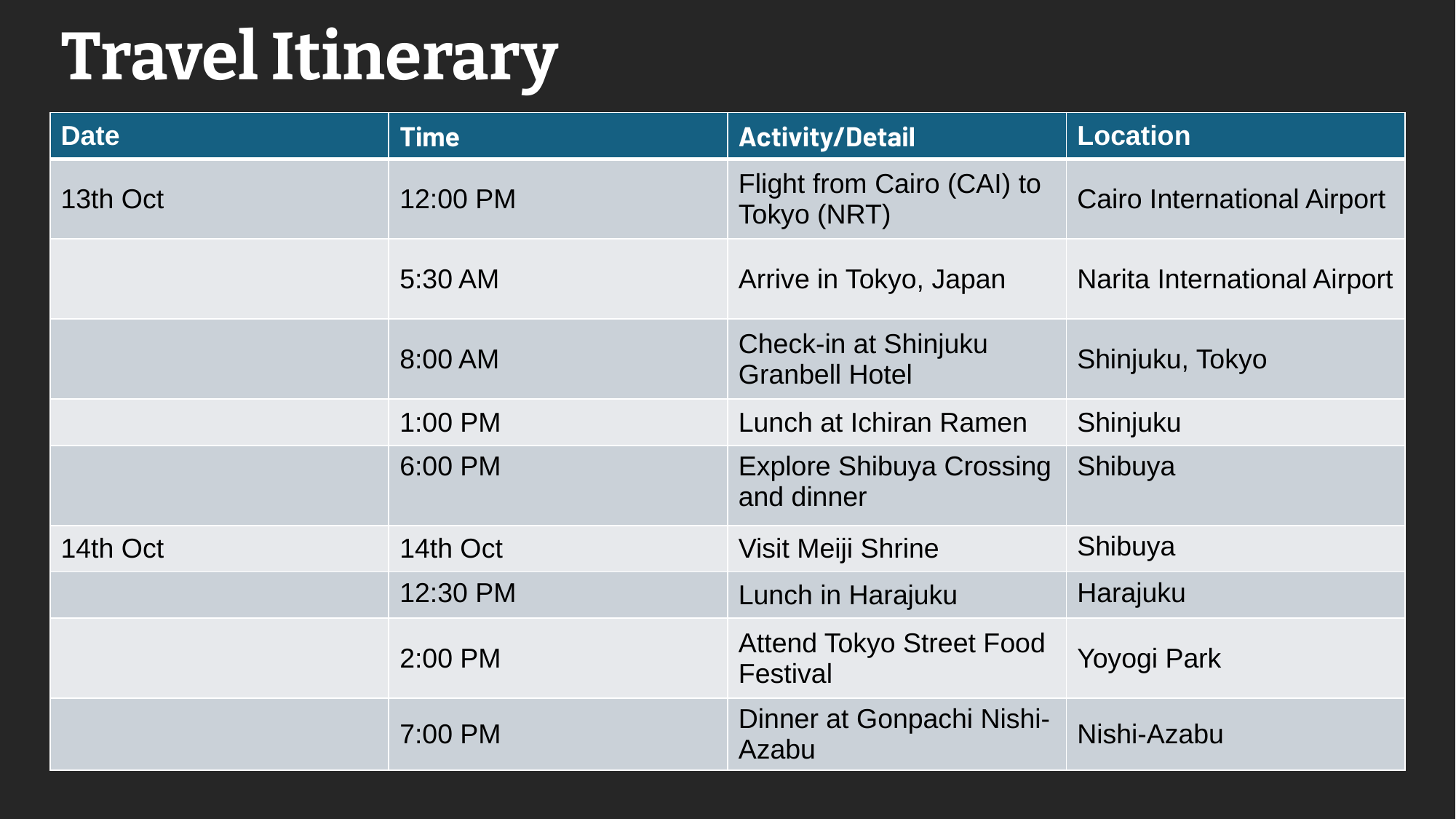

# Travel Itinerary
| Date | Time | Activity/Detail | Location |
| --- | --- | --- | --- |
| 13th Oct | 12:00 PM | Flight from Cairo (CAI) to Tokyo (NRT) | Cairo International Airport |
|  | 5:30 AM | Arrive in Tokyo, Japan | Narita International Airport |
|  | 8:00 AM | Check-in at Shinjuku Granbell Hotel | Shinjuku, Tokyo |
|  | 1:00 PM | Lunch at Ichiran Ramen | Shinjuku |
|  | 6:00 PM | Explore Shibuya Crossing and dinner | Shibuya |
| 14th Oct | 14th Oct | Visit Meiji Shrine | Shibuya |
|  | 12:30 PM | Lunch in Harajuku | Harajuku |
|  | 2:00 PM | Attend Tokyo Street Food Festival | Yoyogi Park |
|  | 7:00 PM | Dinner at Gonpachi Nishi-Azabu | Nishi-Azabu |